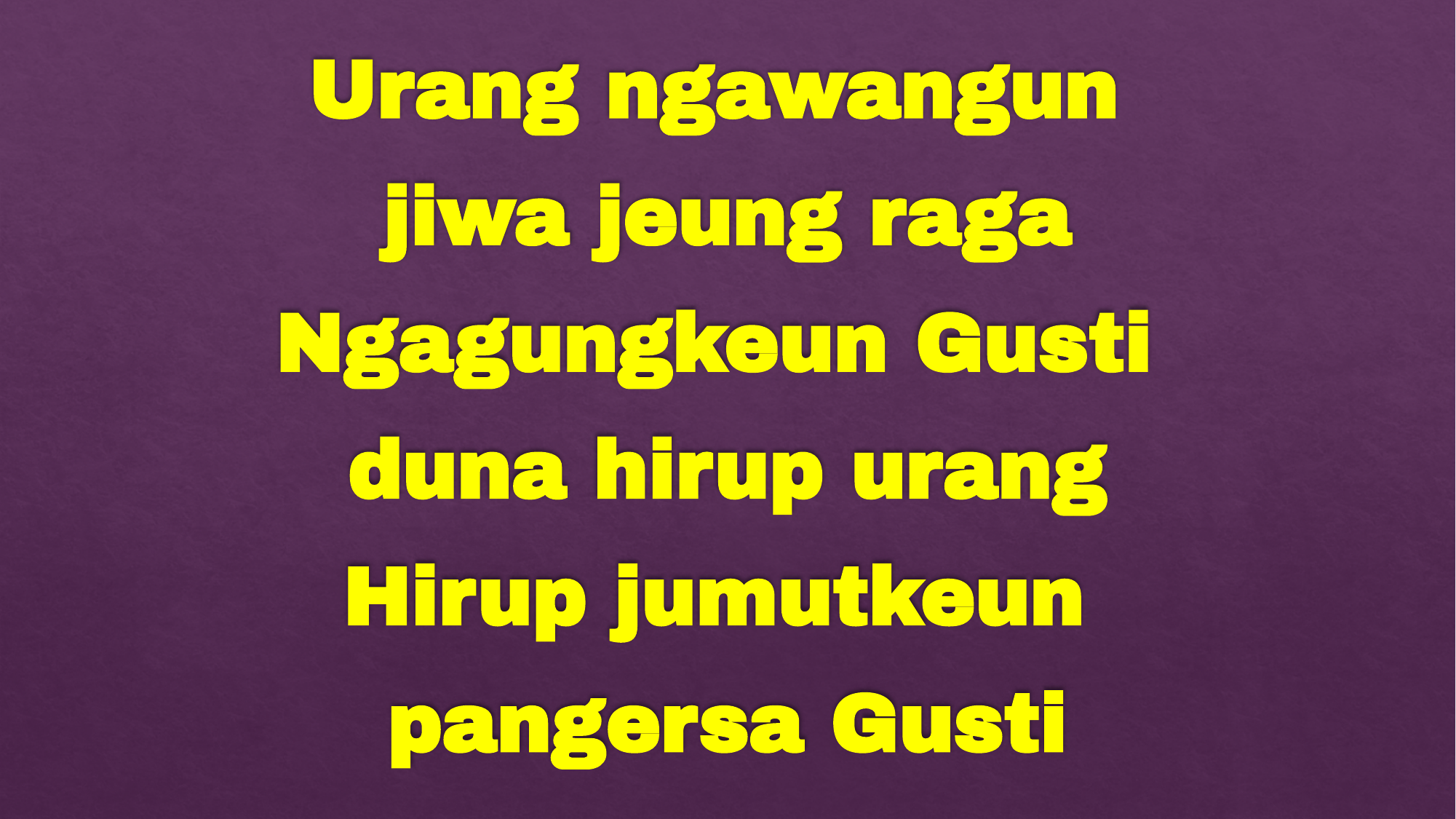

Urang ngawangun
jiwa jeung raga
Ngagungkeun Gusti
duna hirup urang
Hirup jumutkeun
pangersa Gusti